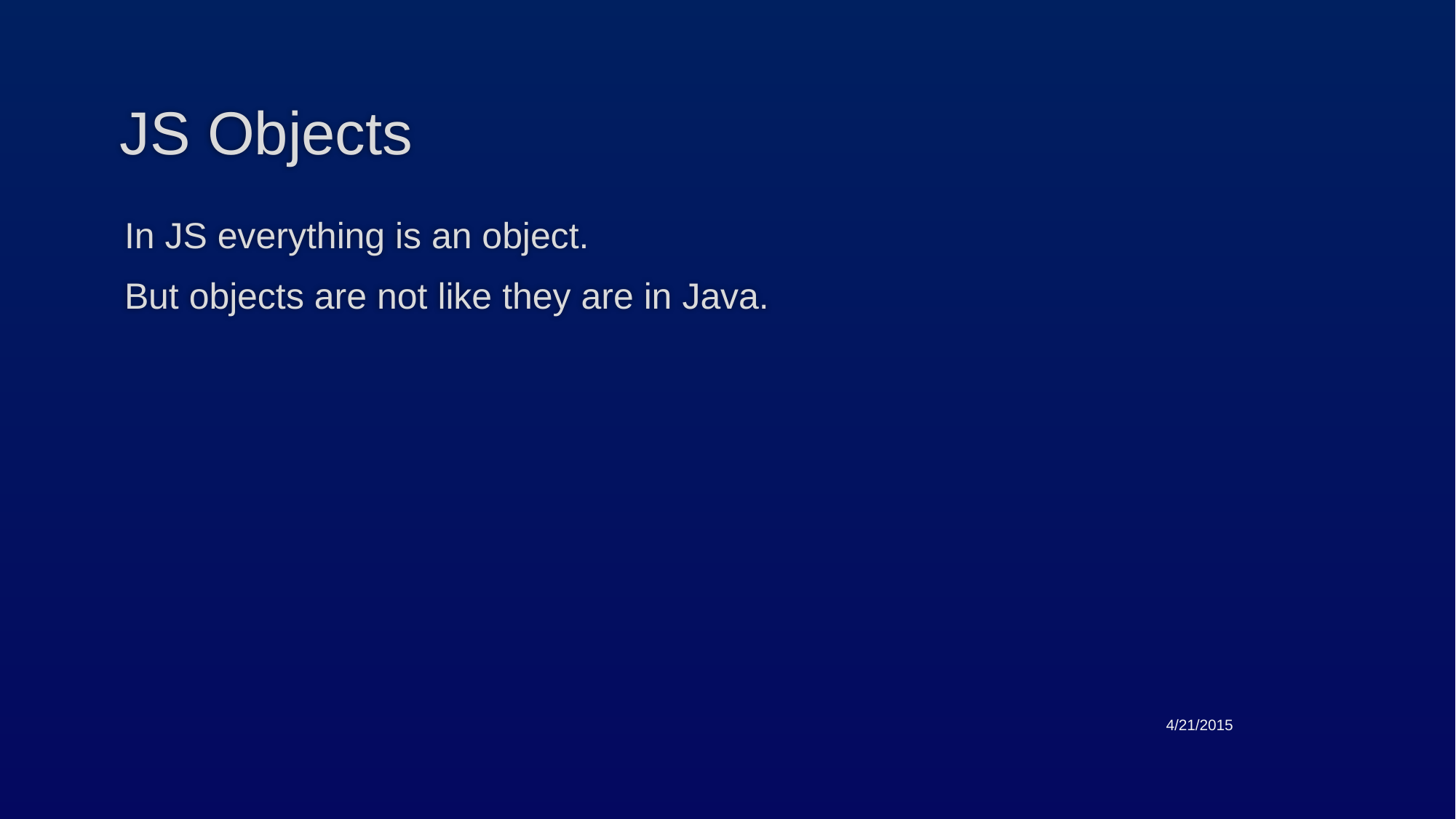

# JS Objects
In JS everything is an object.
But objects are not like they are in Java.
4/21/2015